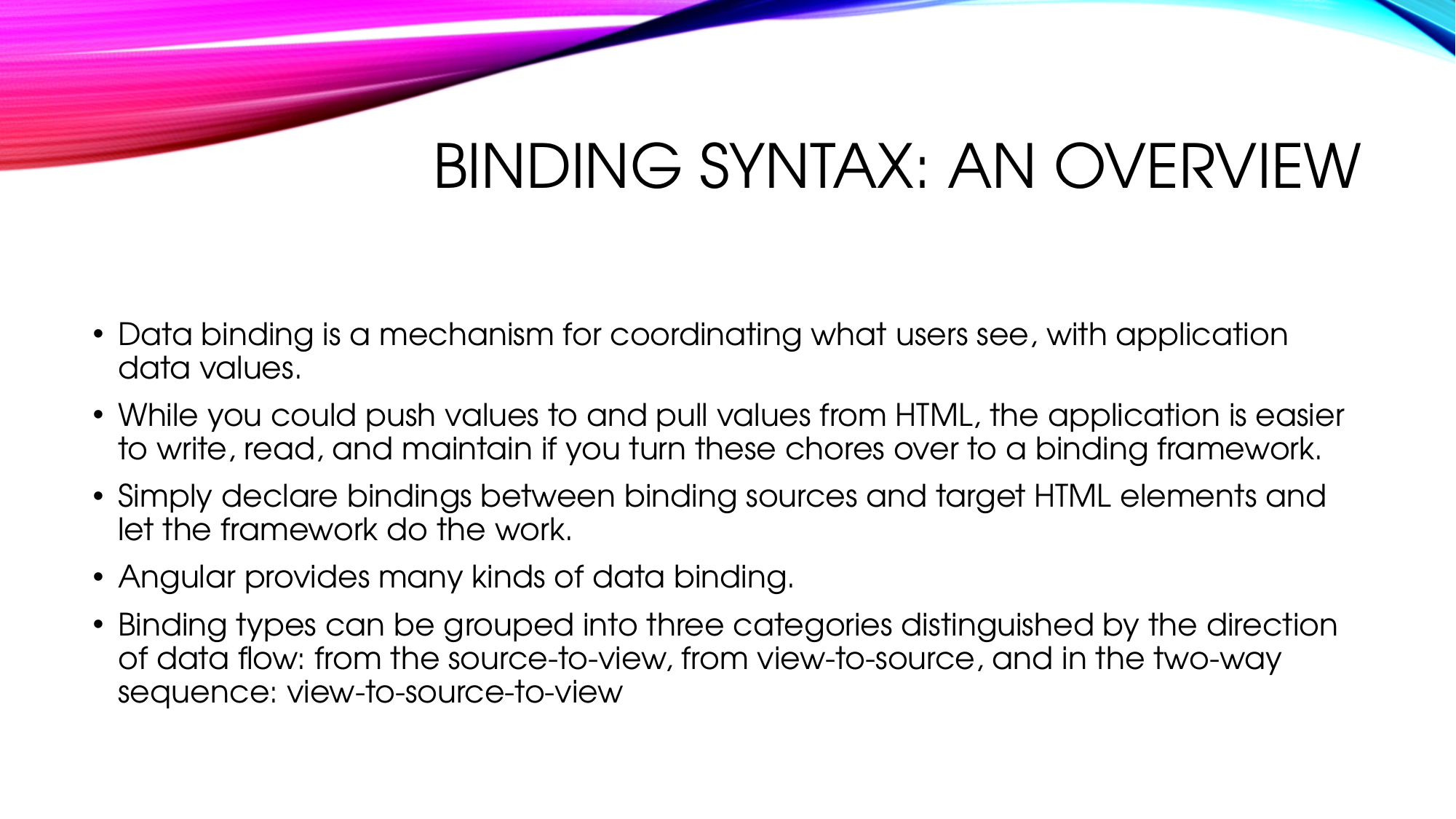

# Binding syntax: An overview

Data binding is a mechanism for coordinating what users see, with application data values.
While you could push values to and pull values from HTML, the application is easier to write, read, and maintain if you turn these chores over to a binding framework.
Simply declare bindings between binding sources and target HTML elements and let the framework do the work.
Angular provides many kinds of data binding.
Binding types can be grouped into three categories distinguished by the direction of data flow: from the source-to-view, from view-to-source, and in the two-way sequence: view-to-source-to-view